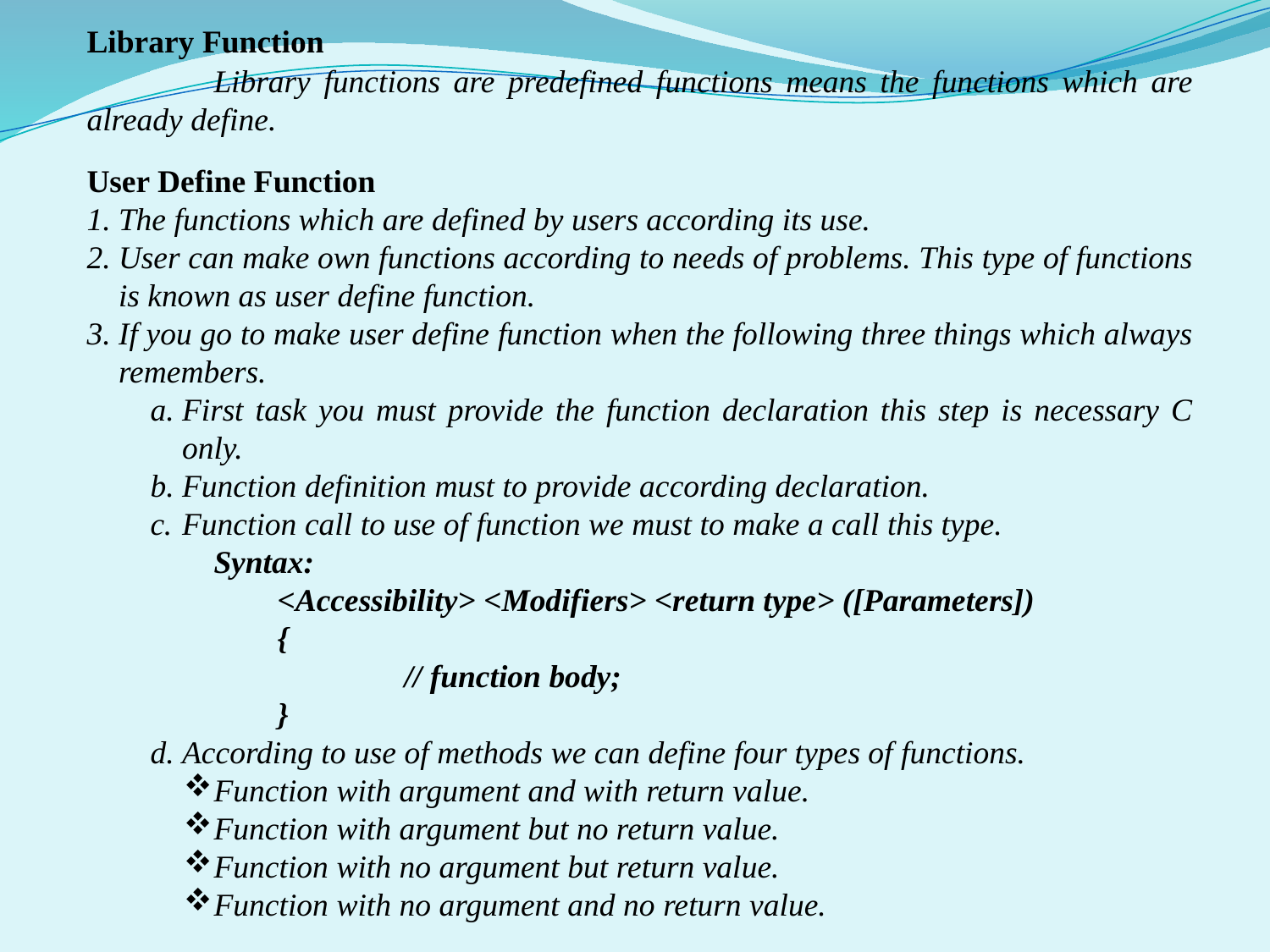

Library Function
	Library functions are predefined functions means the functions which are already define.

User Define Function
The functions which are defined by users according its use.
User can make own functions according to needs of problems. This type of functions is known as user define function.
If you go to make user define function when the following three things which always remembers.
First task you must provide the function declaration this step is necessary C only.
Function definition must to provide according declaration.
Function call to use of function we must to make a call this type.
Syntax:
<Accessibility> <Modifiers> <return type> ([Parameters])
{
	// function body;
}
According to use of methods we can define four types of functions.
Function with argument and with return value.
Function with argument but no return value.
Function with no argument but return value.
Function with no argument and no return value.